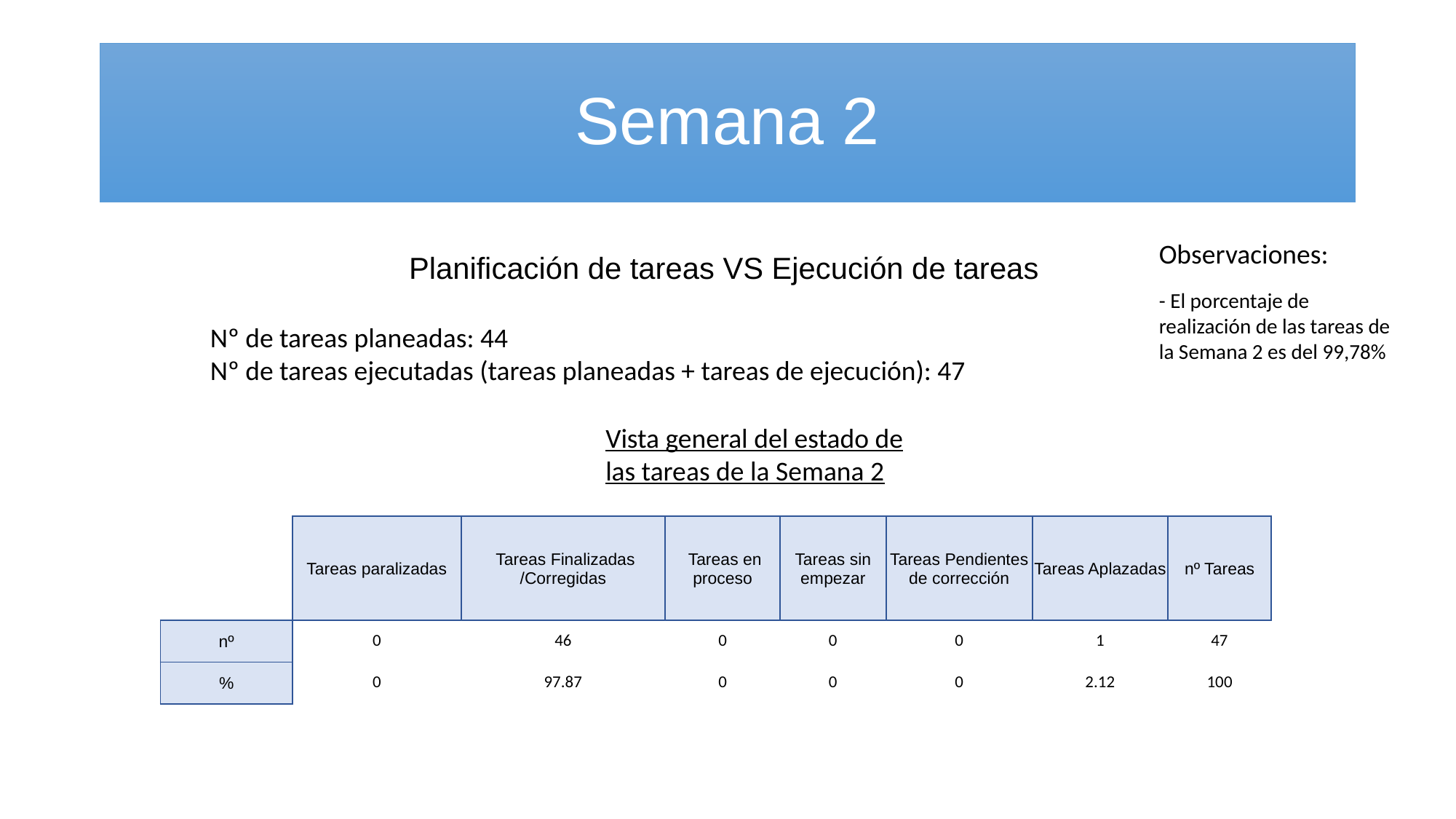

# Semana 2
Observaciones:
Planificación de tareas VS Ejecución de tareas
- El porcentaje de realización de las tareas de la Semana 2 es del 99,78%
Nº de tareas planeadas: 44
Nº de tareas ejecutadas (tareas planeadas + tareas de ejecución): 47
Vista general del estado de las tareas de la Semana 2
|  | Tareas paralizadas | Tareas Finalizadas /Corregidas | Tareas en proceso | Tareas sin empezar | Tareas Pendientes de corrección | Tareas Aplazadas | nº Tareas |
| --- | --- | --- | --- | --- | --- | --- | --- |
| nº | 0 | 46 | 0 | 0 | 0 | 1 | 47 |
| % | 0 | 97.87 | 0 | 0 | 0 | 2.12 | 100 |